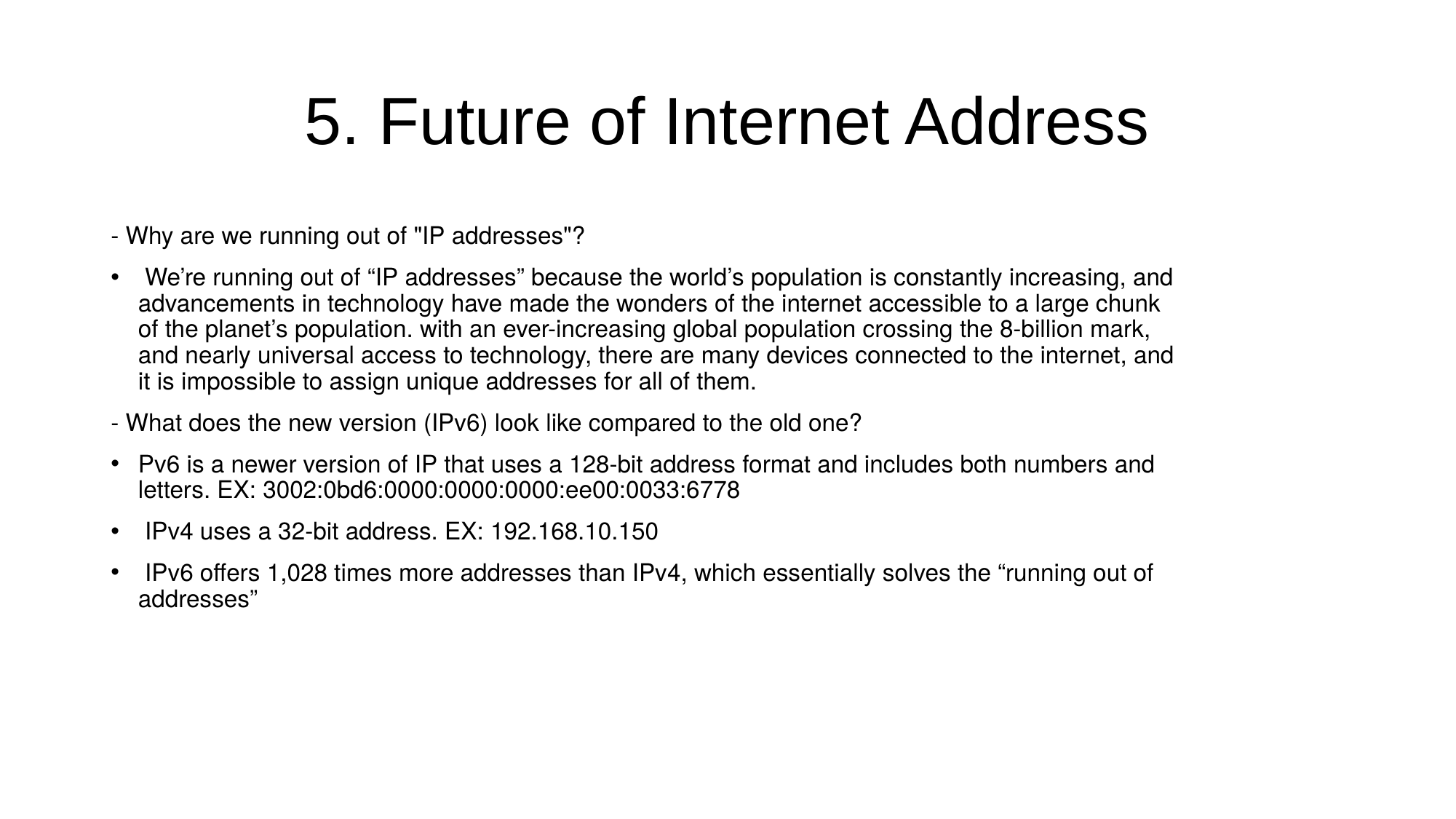

# 5. Future of Internet Address
- Why are we running out of "IP addresses"?
 We’re running out of “IP addresses” because the world’s population is constantly increasing, and advancements in technology have made the wonders of the internet accessible to a large chunk of the planet’s population. with an ever-increasing global population crossing the 8-billion mark, and nearly universal access to technology, there are many devices connected to the internet, and it is impossible to assign unique addresses for all of them.
- What does the new version (IPv6) look like compared to the old one?
Pv6 is a newer version of IP that uses a 128-bit address format and includes both numbers and letters. EX: 3002:0bd6:0000:0000:0000:ee00:0033:6778
 IPv4 uses a 32-bit address. EX: 192.168.10.150
 IPv6 offers 1,028 times more addresses than IPv4, which essentially solves the “running out of addresses”